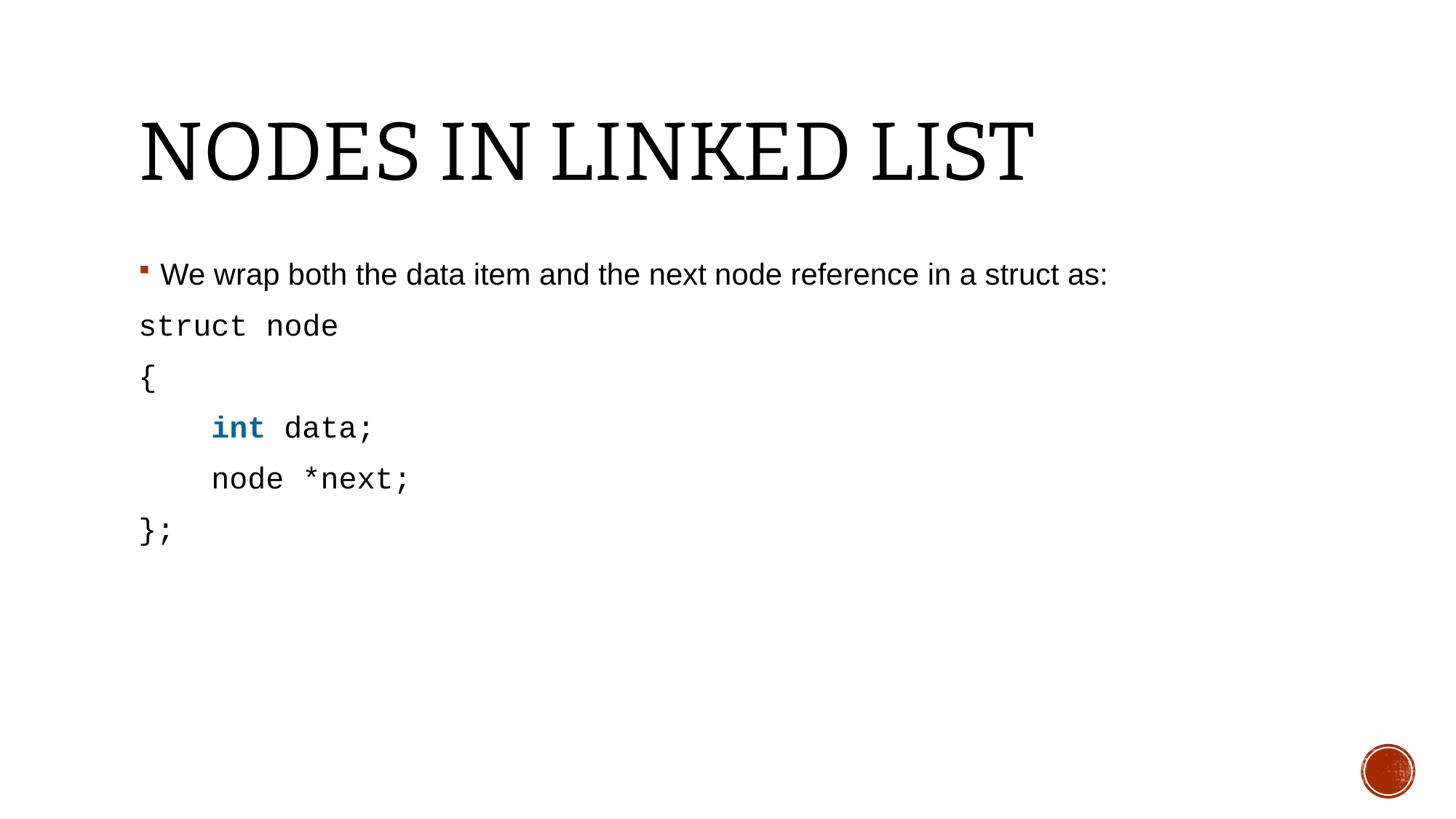

# Nodes in linked list
We wrap both the data item and the next node reference in a struct as:
struct node
{
    int data;
    node *next;
};